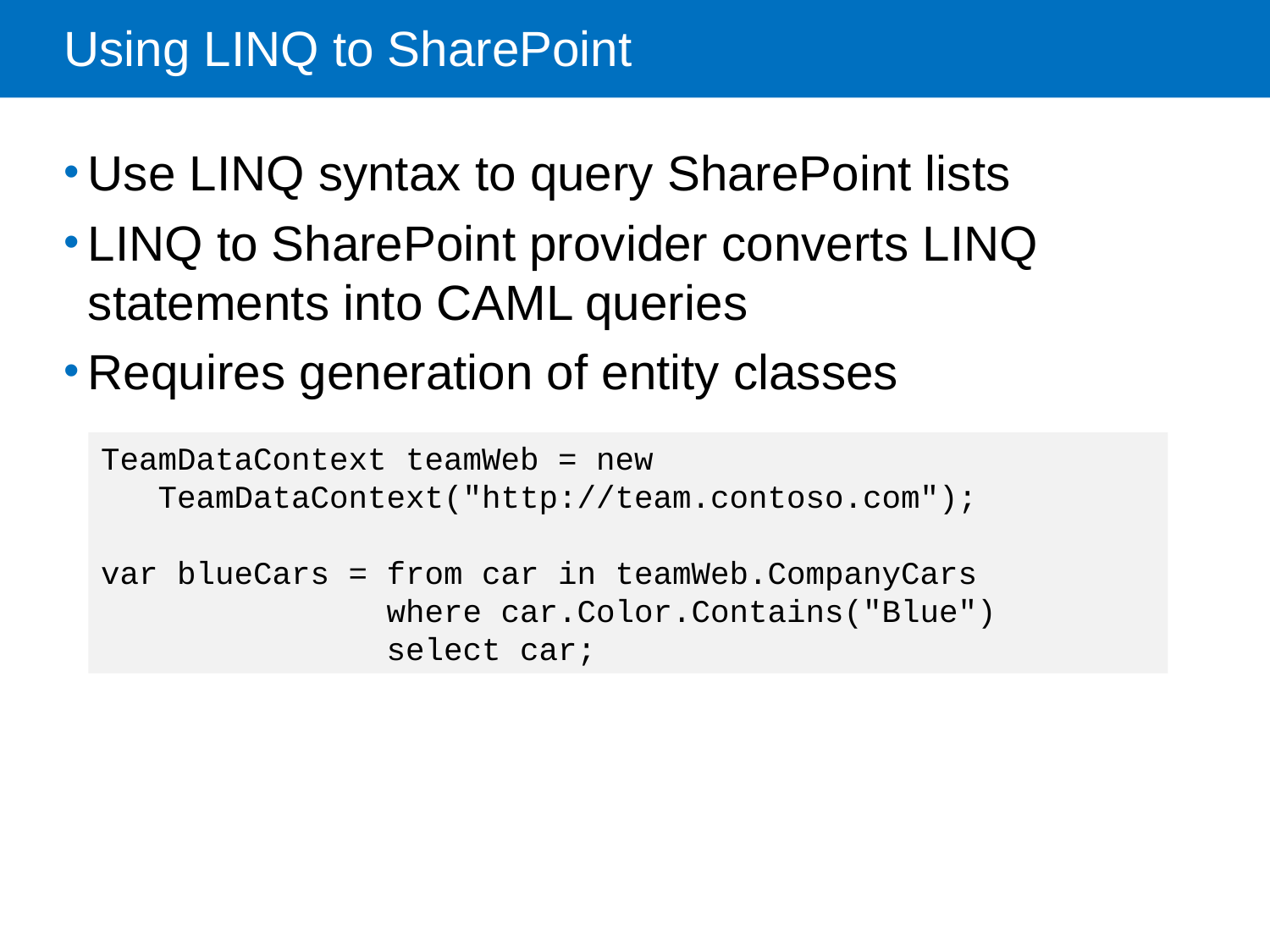

# Using LINQ to SharePoint
Use LINQ syntax to query SharePoint lists
LINQ to SharePoint provider converts LINQ statements into CAML queries
Requires generation of entity classes
TeamDataContext teamWeb = new
   TeamDataContext("http://team.contoso.com");

var blueCars = from car in teamWeb.CompanyCars
               where car.Color.Contains("Blue")
               select car;